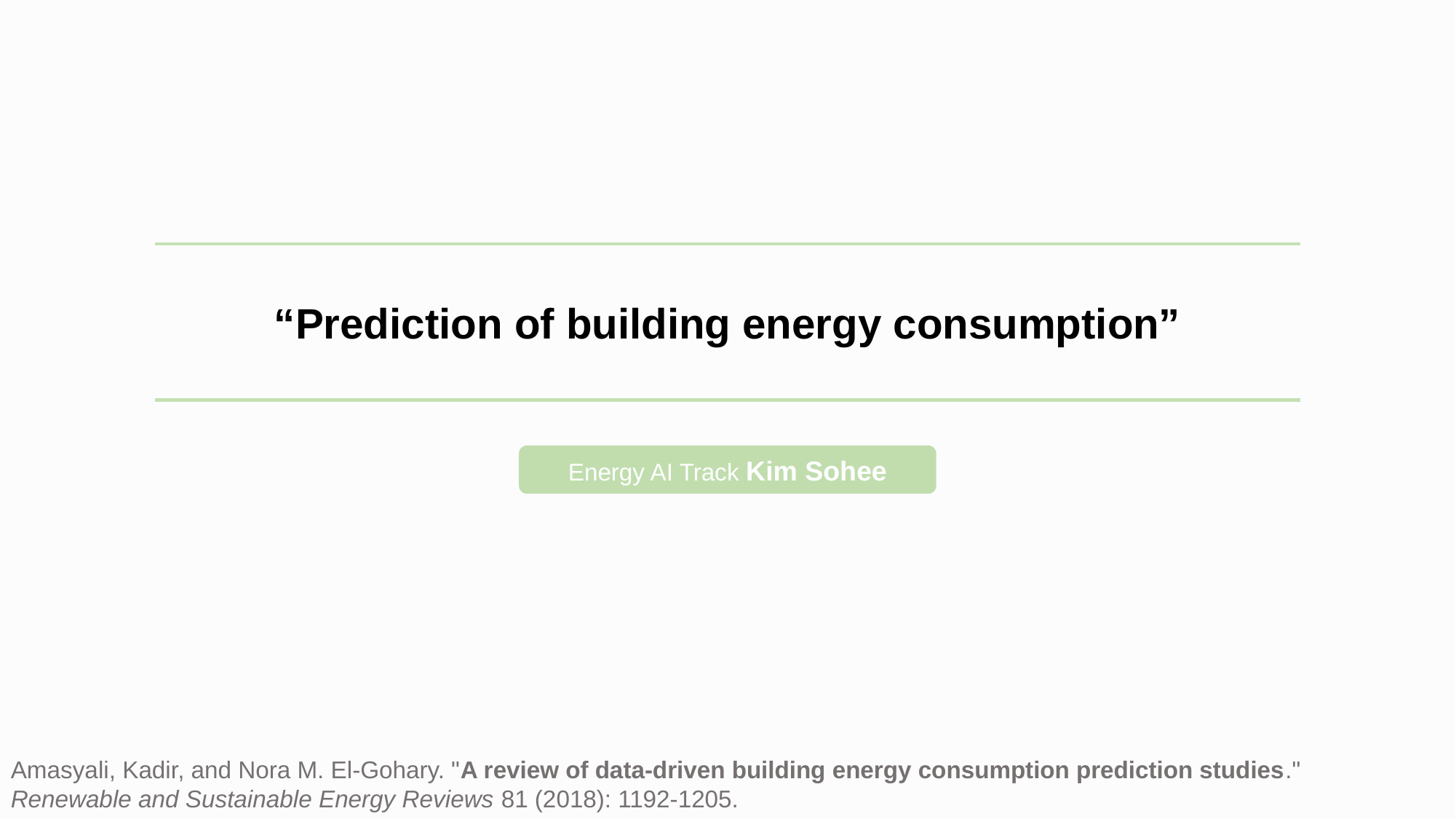

“Prediction of building energy consumption”
Energy AI Track Kim Sohee
Amasyali, Kadir, and Nora M. El-Gohary. "A review of data-driven building energy consumption prediction studies."
Renewable and Sustainable Energy Reviews 81 (2018): 1192-1205.